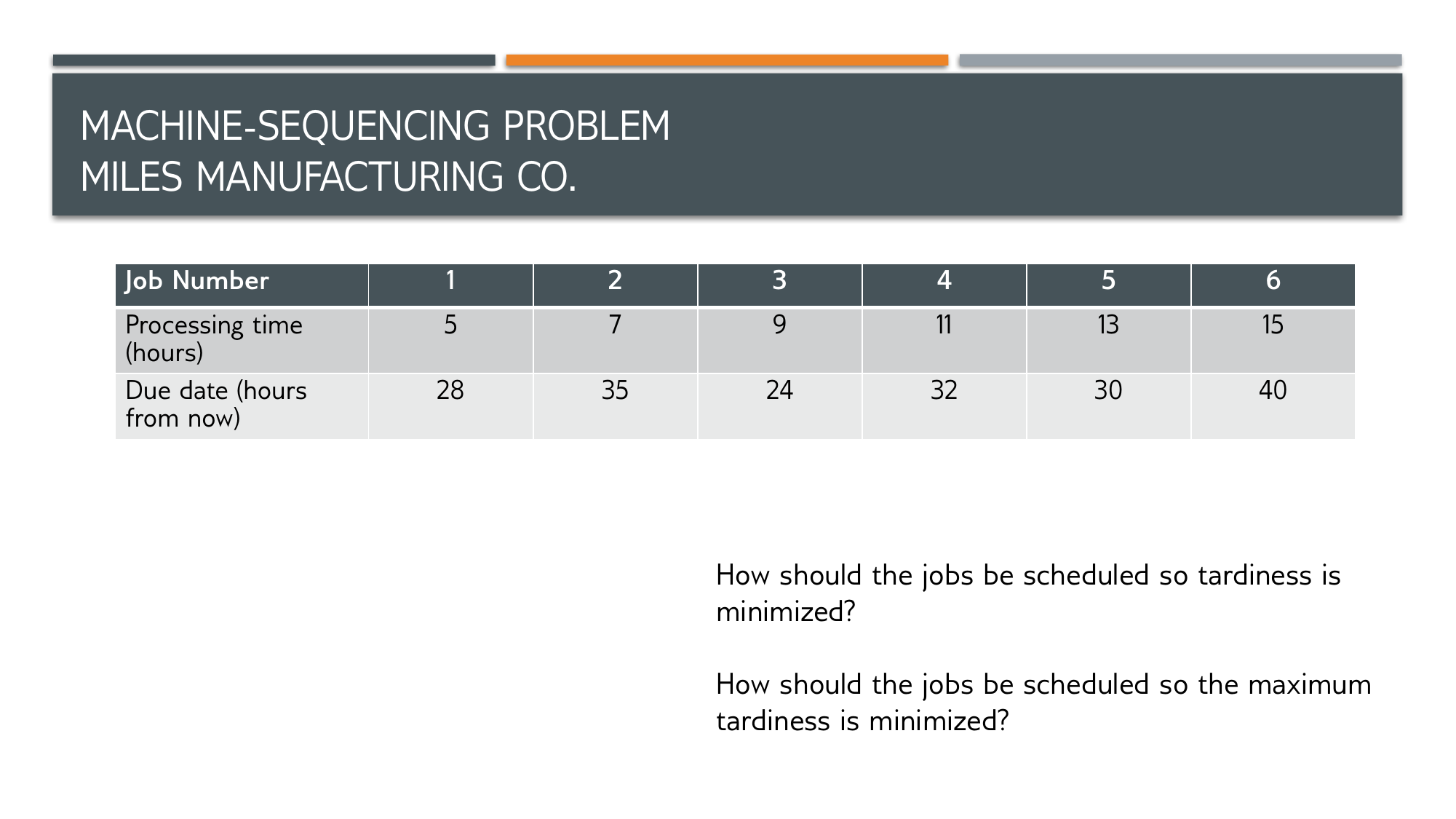

# Machine-sequencing problem Miles manufacturing Co.
| Job Number | 1 | 2 | 3 | 4 | 5 | 6 |
| --- | --- | --- | --- | --- | --- | --- |
| Processing time (hours) | 5 | 7 | 9 | 11 | 13 | 15 |
| Due date (hours from now) | 28 | 35 | 24 | 32 | 30 | 40 |
How should the jobs be scheduled so tardiness is minimized?

How should the jobs be scheduled so the maximum tardiness is minimized?